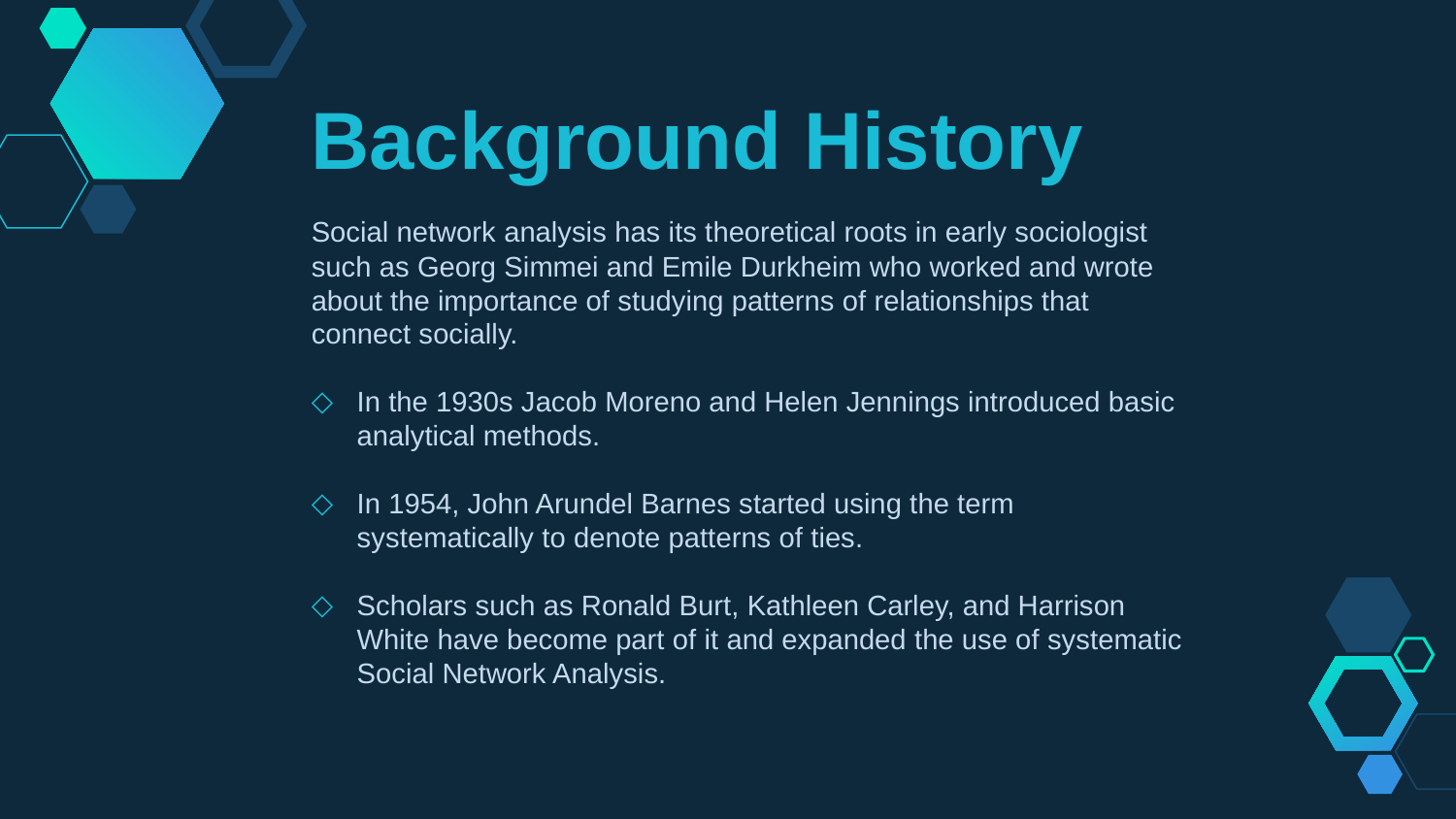

Background History
Social network analysis has its theoretical roots in early sociologist such as Georg Simmei and Emile Durkheim who worked and wrote about the importance of studying patterns of relationships that connect socially.

In the 1930s Jacob Moreno and Helen Jennings introduced basic analytical methods.

In 1954, John Arundel Barnes started using the term systematically to denote patterns of ties.

Scholars such as Ronald Burt, Kathleen Carley, and Harrison White have become part of it and expanded the use of systematic Social Network Analysis.